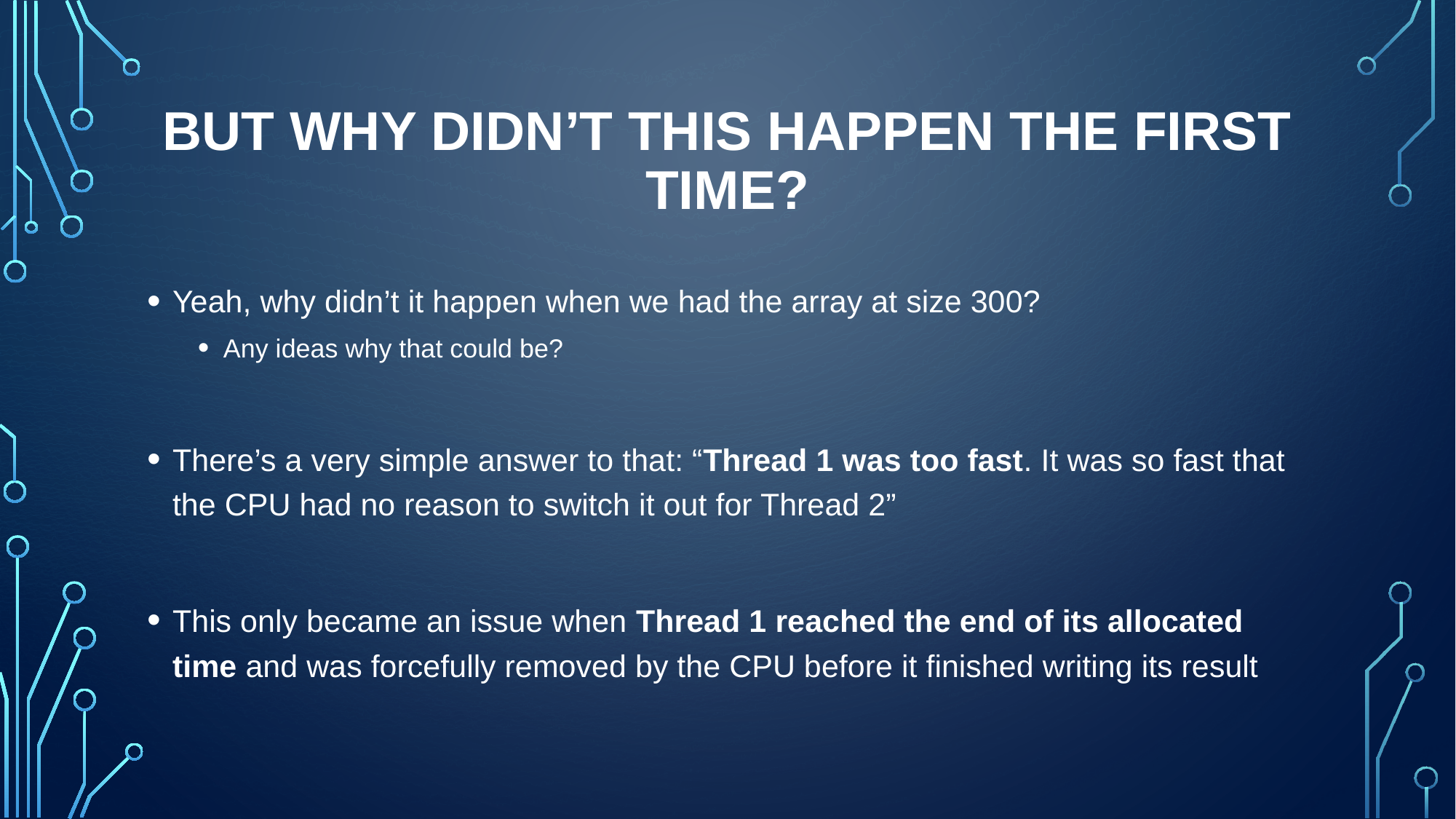

# But why didn’t this happen the first time?
Yeah, why didn’t it happen when we had the array at size 300?
Any ideas why that could be?

There’s a very simple answer to that: “Thread 1 was too fast. It was so fast that the CPU had no reason to switch it out for Thread 2”

This only became an issue when Thread 1 reached the end of its allocated time and was forcefully removed by the CPU before it finished writing its result